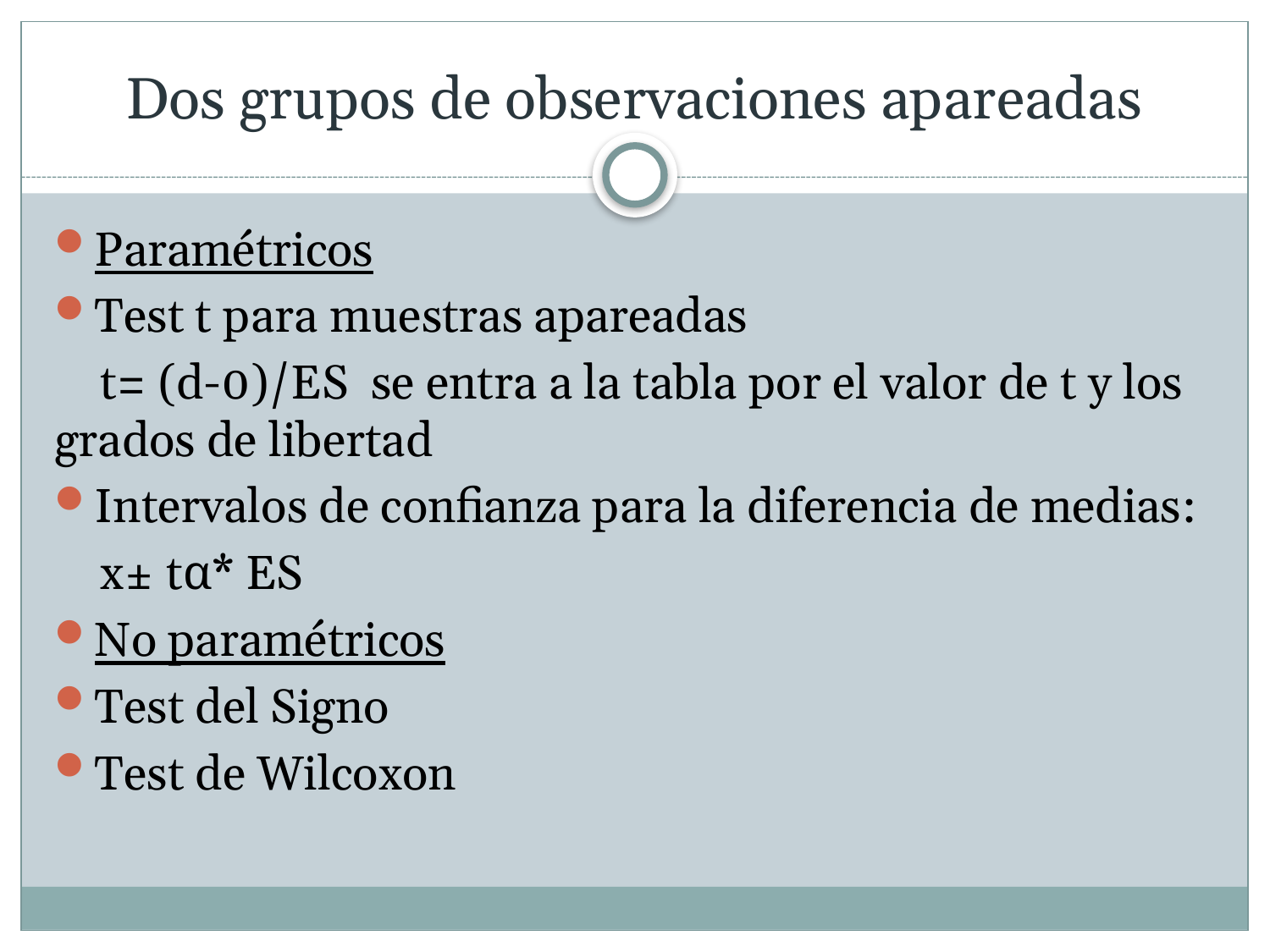

# Dos grupos de observaciones apareadas
Paramétricos
Test t para muestras apareadas
    t= (d-0)/ES  se entra a la tabla por el valor de t y los grados de libertad
Intervalos de confianza para la diferencia de medias:
    x± tα* ES
No paramétricos
Test del Signo
Test de Wilcoxon